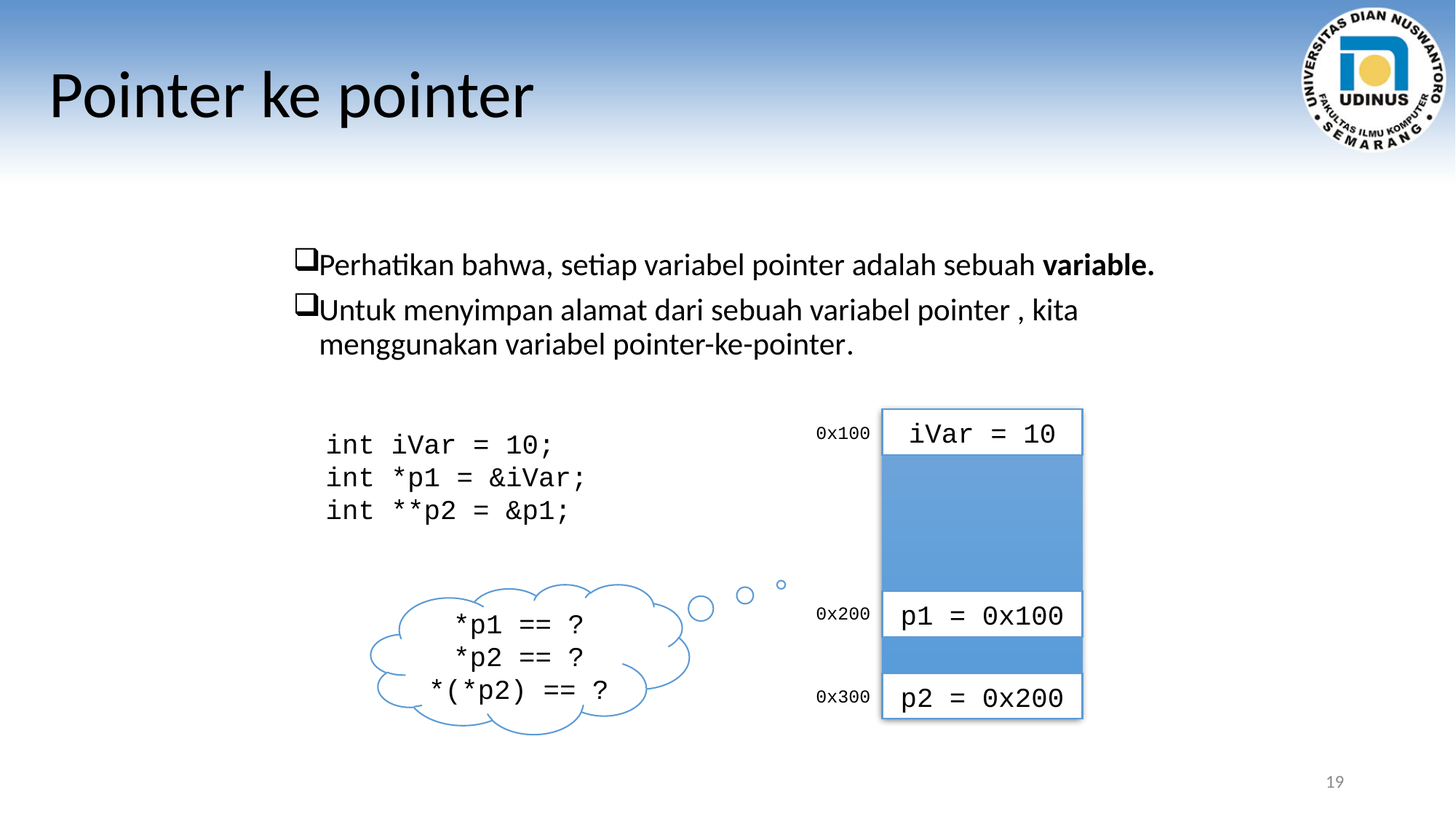

# Pointer ke pointer
Perhatikan bahwa, setiap variabel pointer adalah sebuah variable.
Untuk menyimpan alamat dari sebuah variabel pointer , kita menggunakan variabel pointer-ke-pointer.

iVar = 10
0x100
int iVar = 10;
int *p1 = &iVar;
int **p2 = &p1;
*p1 == ?
*p2 == ?
*(*p2) == ?
p1 = 0x100
0x200
p2 = 0x200
0x300
19